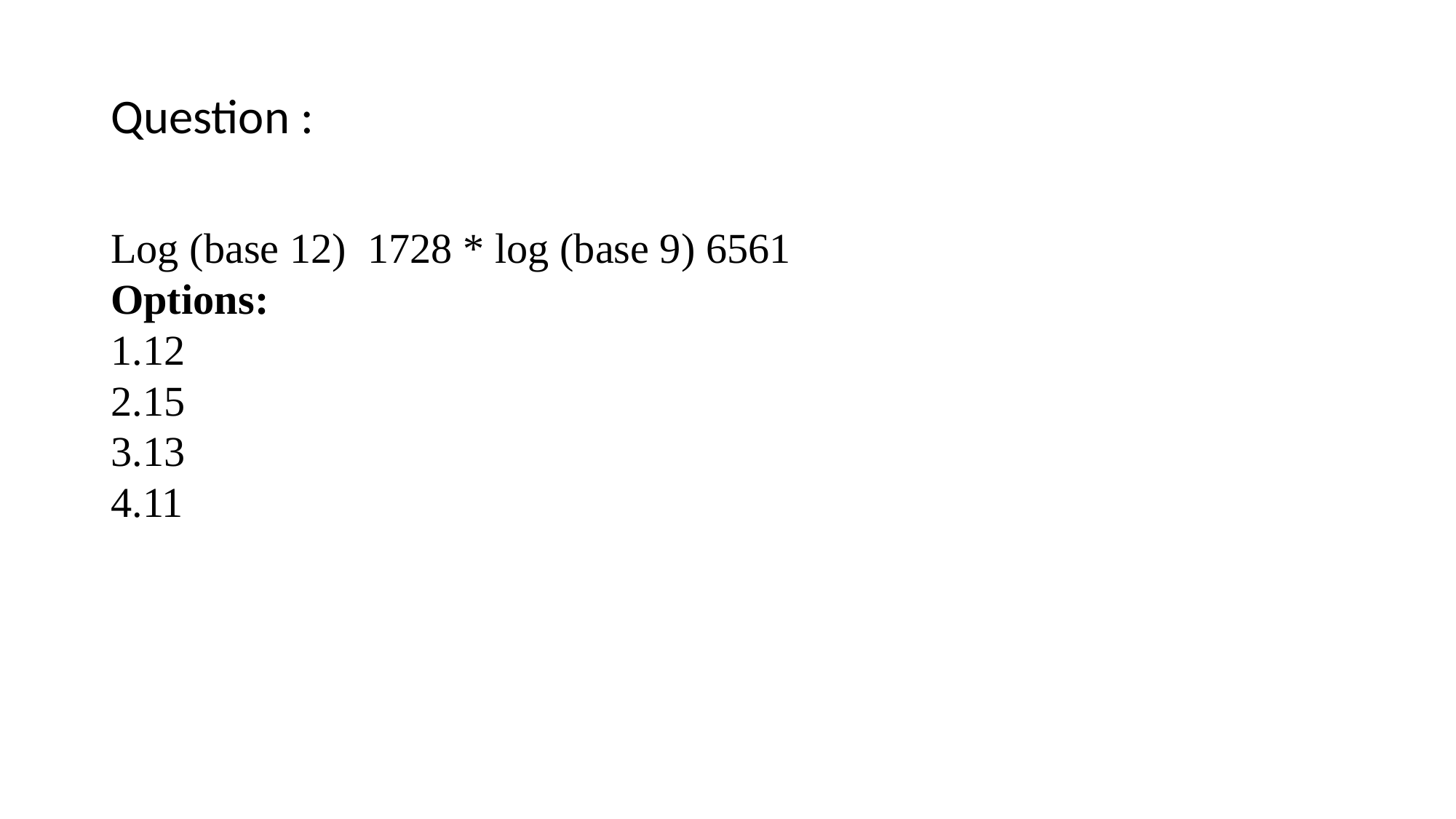

Question :
Log (base ⁡12)  1728 * log (base 9) 6561
Options:
12
15
13
11